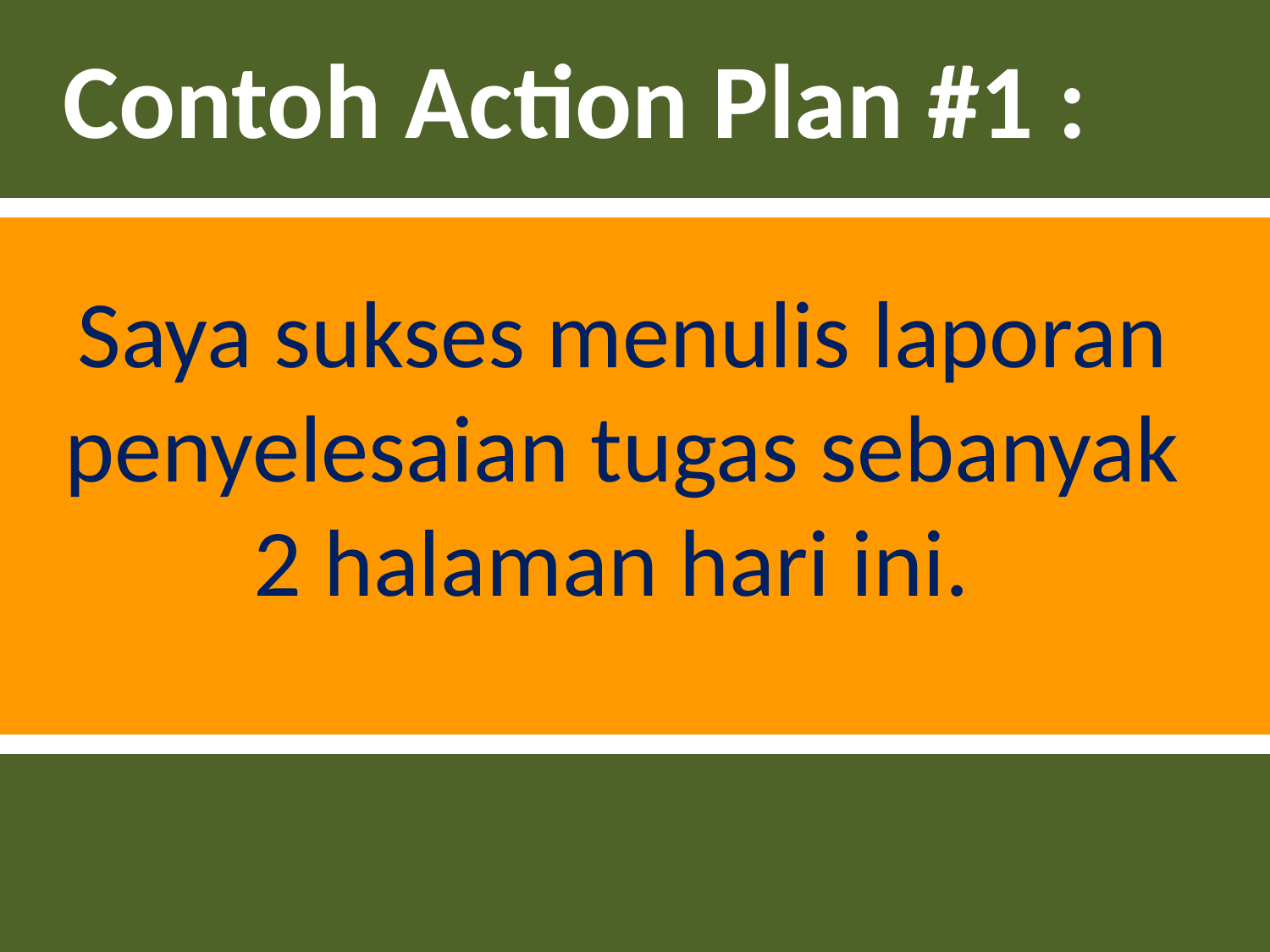

Contoh Action Plan #1 :

Saya sukses menulis laporan penyelesaian tugas sebanyak 2 halaman hari ini.